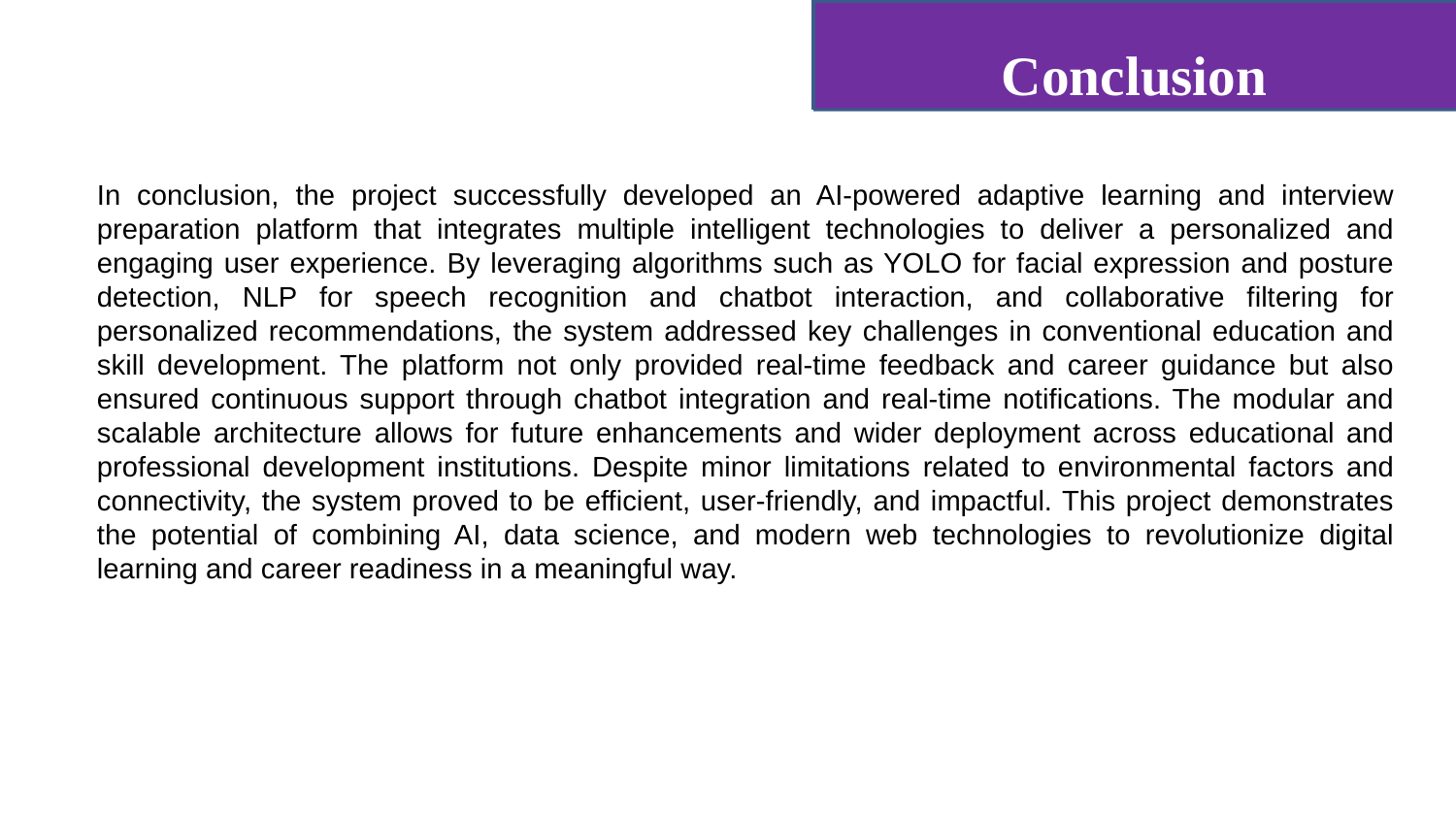

# Conclusion
In conclusion, the project successfully developed an AI-powered adaptive learning and interview preparation platform that integrates multiple intelligent technologies to deliver a personalized and engaging user experience. By leveraging algorithms such as YOLO for facial expression and posture detection, NLP for speech recognition and chatbot interaction, and collaborative filtering for personalized recommendations, the system addressed key challenges in conventional education and skill development. The platform not only provided real-time feedback and career guidance but also ensured continuous support through chatbot integration and real-time notifications. The modular and scalable architecture allows for future enhancements and wider deployment across educational and professional development institutions. Despite minor limitations related to environmental factors and connectivity, the system proved to be efficient, user-friendly, and impactful. This project demonstrates the potential of combining AI, data science, and modern web technologies to revolutionize digital learning and career readiness in a meaningful way.